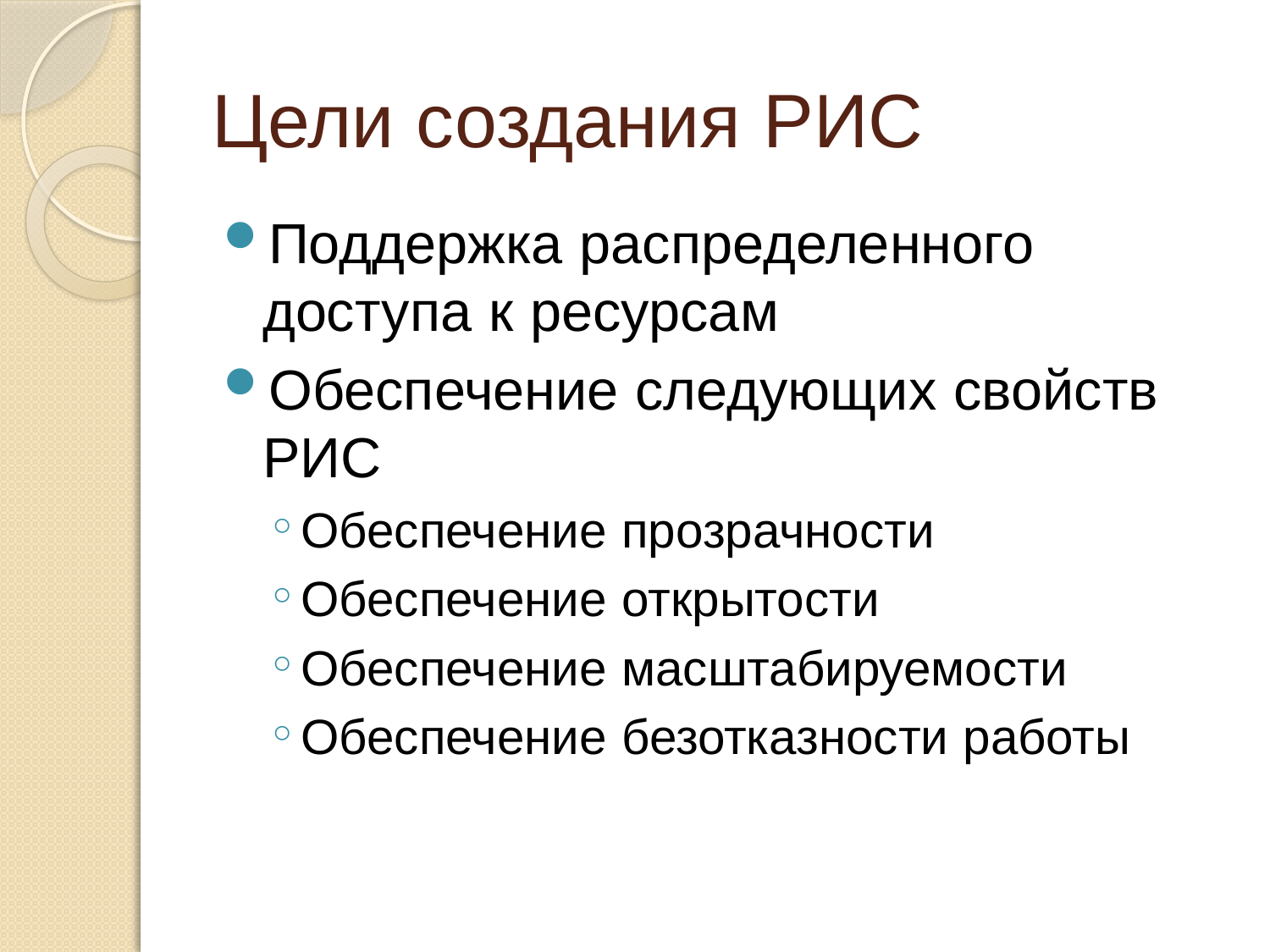

# Цели создания РИС
Поддержка распределенного доступа к ресурсам
Обеспечение следующих свойств РИС
Обеспечение прозрачности
Обеспечение открытости
Обеспечение масштабируемости
Обеспечение безотказности работы